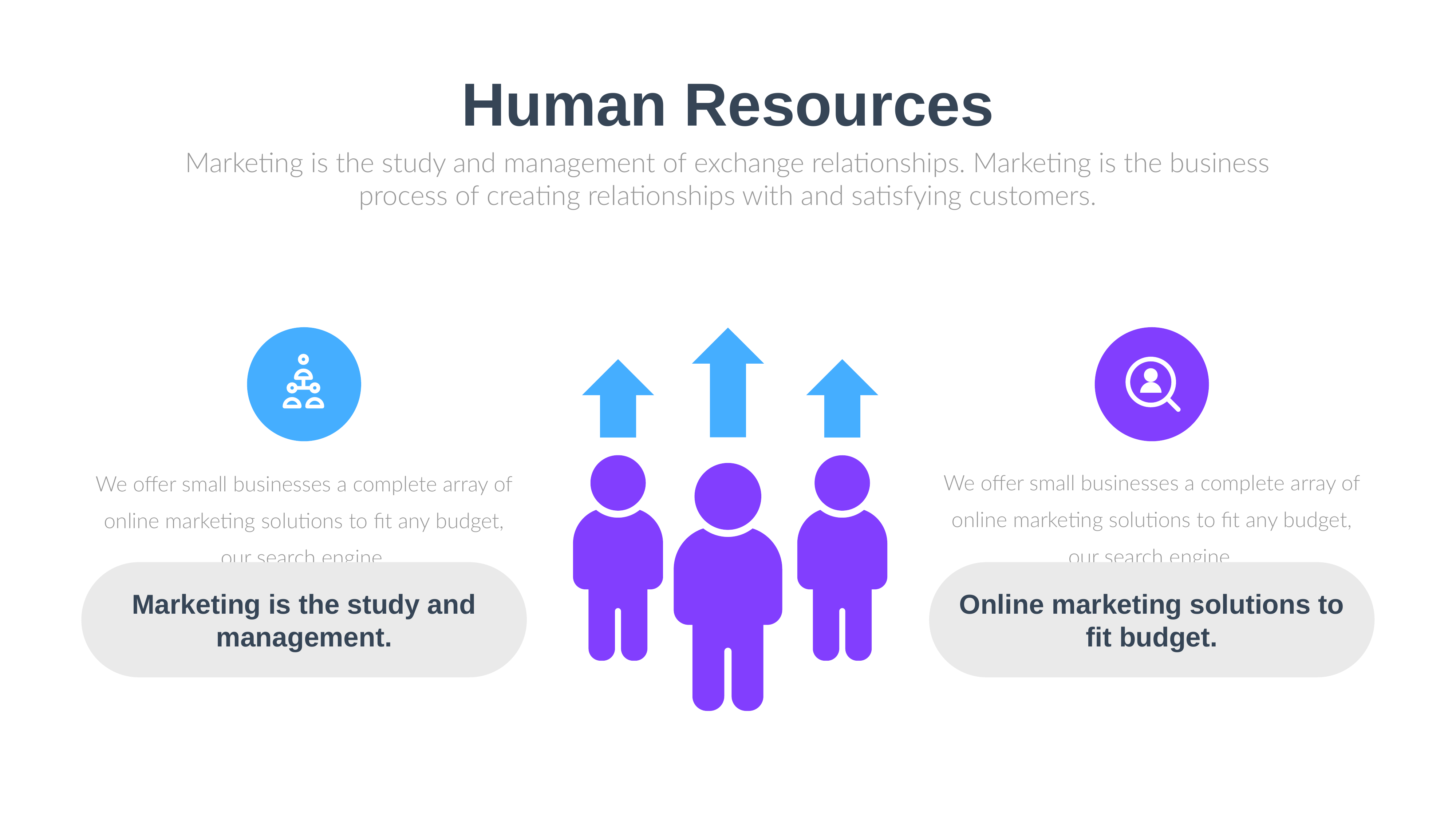

Human Resources
Marketing is the study and management of exchange relationships. Marketing is the business process of creating relationships with and satisfying customers.

We offer small businesses a complete array of online marketing solutions to fit any budget, our search engine.
We offer small businesses a complete array of online marketing solutions to fit any budget, our search engine.

Marketing is the study and management.
Online marketing solutions to fit budget.